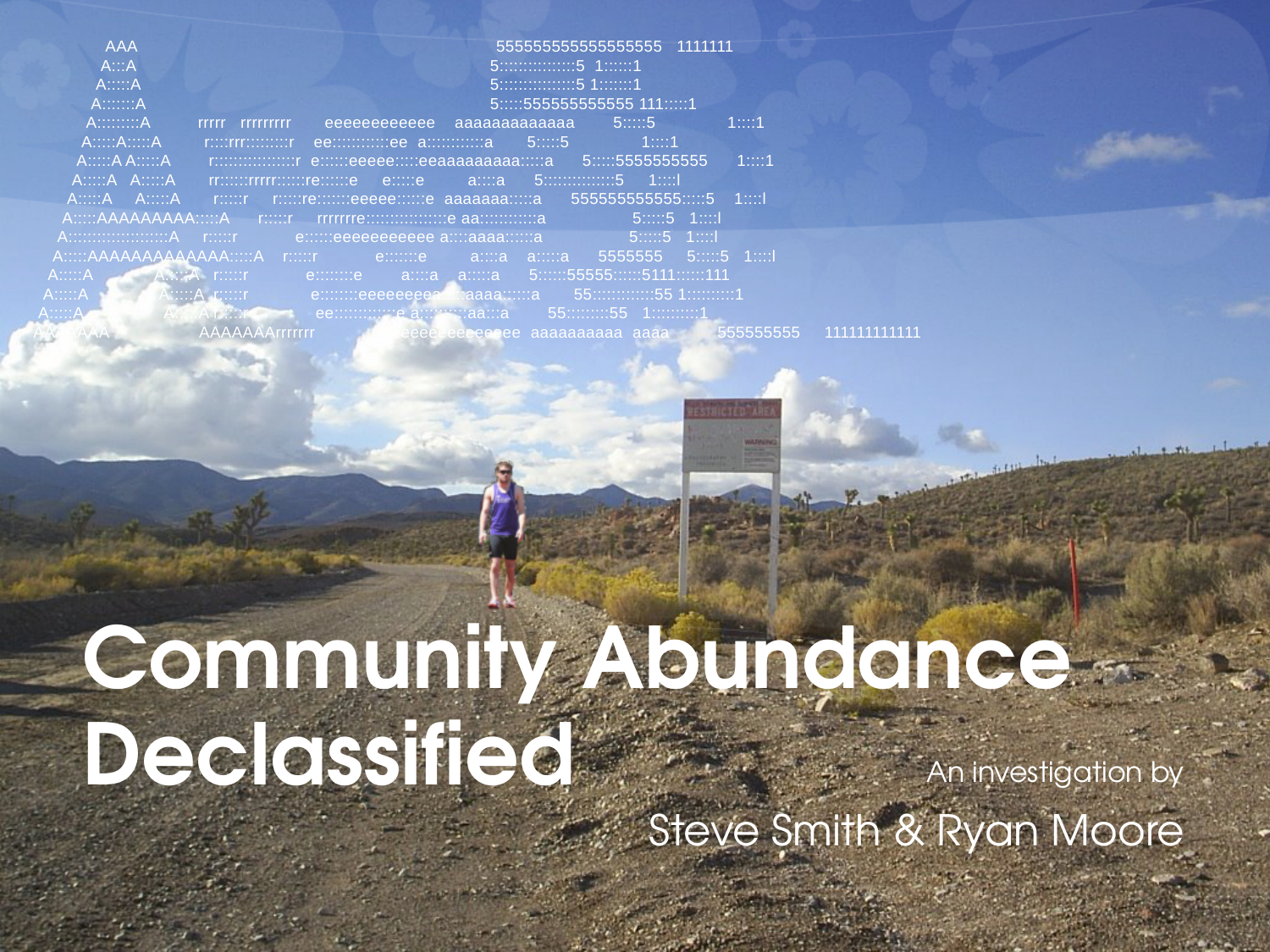

AAA                                                                           555555555555555555   1111111
              A:::A                                                                          5::::::::::::::::5  1::::::1
             A:::::A                                                                         5::::::::::::::::5 1:::::::1
            A:::::::A                                                                        5:::::555555555555 111:::::1
           A:::::::::A          rrrrr   rrrrrrrrr       eeeeeeeeeeee    aaaaaaaaaaaaa        5:::::5               1::::1
          A:::::A:::::A         r::::rrr:::::::::r    ee::::::::::::ee  a::::::::::::a       5:::::5               1::::1
         A:::::A A:::::A        r:::::::::::::::::r  e::::::eeeee:::::eeaaaaaaaaa:::::a      5:::::5555555555      1::::1
        A:::::A   A:::::A       rr::::::rrrrr::::::re::::::e     e:::::e         a::::a      5:::::::::::::::5     1::::l
       A:::::A     A:::::A       r:::::r     r:::::re:::::::eeeee::::::e  aaaaaaa:::::a      555555555555:::::5    1::::l
      A:::::AAAAAAAAA:::::A      r:::::r     rrrrrrre:::::::::::::::::e aa::::::::::::a                  5:::::5   1::::l
     A:::::::::::::::::::::A     r:::::r            e::::::eeeeeeeeeee a::::aaaa::::::a                  5:::::5   1::::l
    A:::::AAAAAAAAAAAAA:::::A    r:::::r            e:::::::e         a::::a    a:::::a      5555555     5:::::5   1::::l
   A:::::A             A:::::A   r:::::r            e::::::::e        a::::a    a:::::a      5::::::55555::::::5111::::::111
  A:::::A               A:::::A  r:::::r             e::::::::eeeeeeeea:::::aaaa::::::a       55:::::::::::::55 1::::::::::1
 A:::::A                 A:::::A r:::::r              ee:::::::::::::e a::::::::::aa:::a        55:::::::::55   1::::::::::1
AAAAAAA                   AAAAAAArrrrrrr                eeeeeeeeeeeeee  aaaaaaaaaa  aaaa          555555555     111111111111
# Community Abundance Declassified
An investigation by
Steve Smith & Ryan Moore